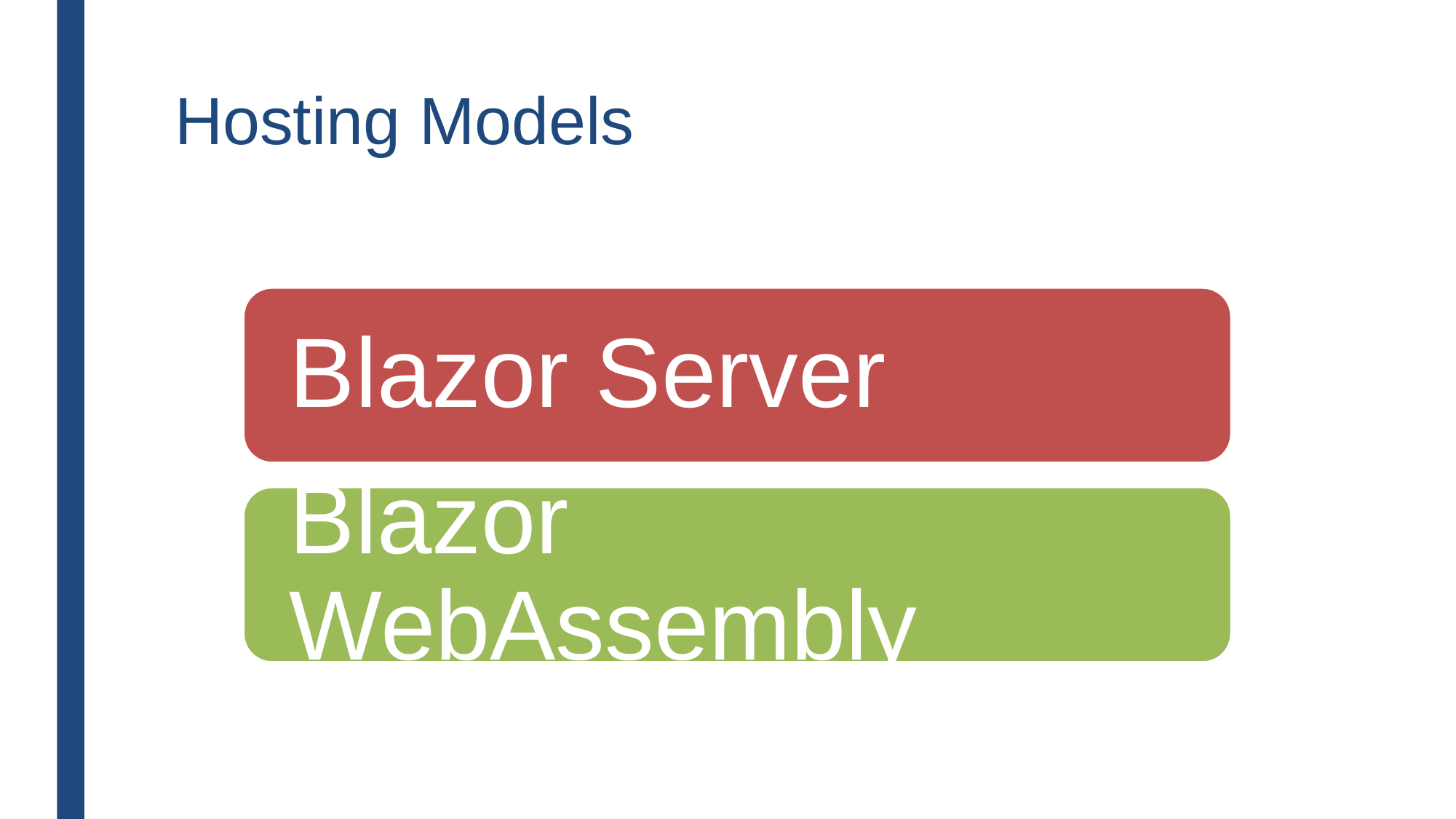

# Hosting Models
Blazor Server
Blazor WebAssembly